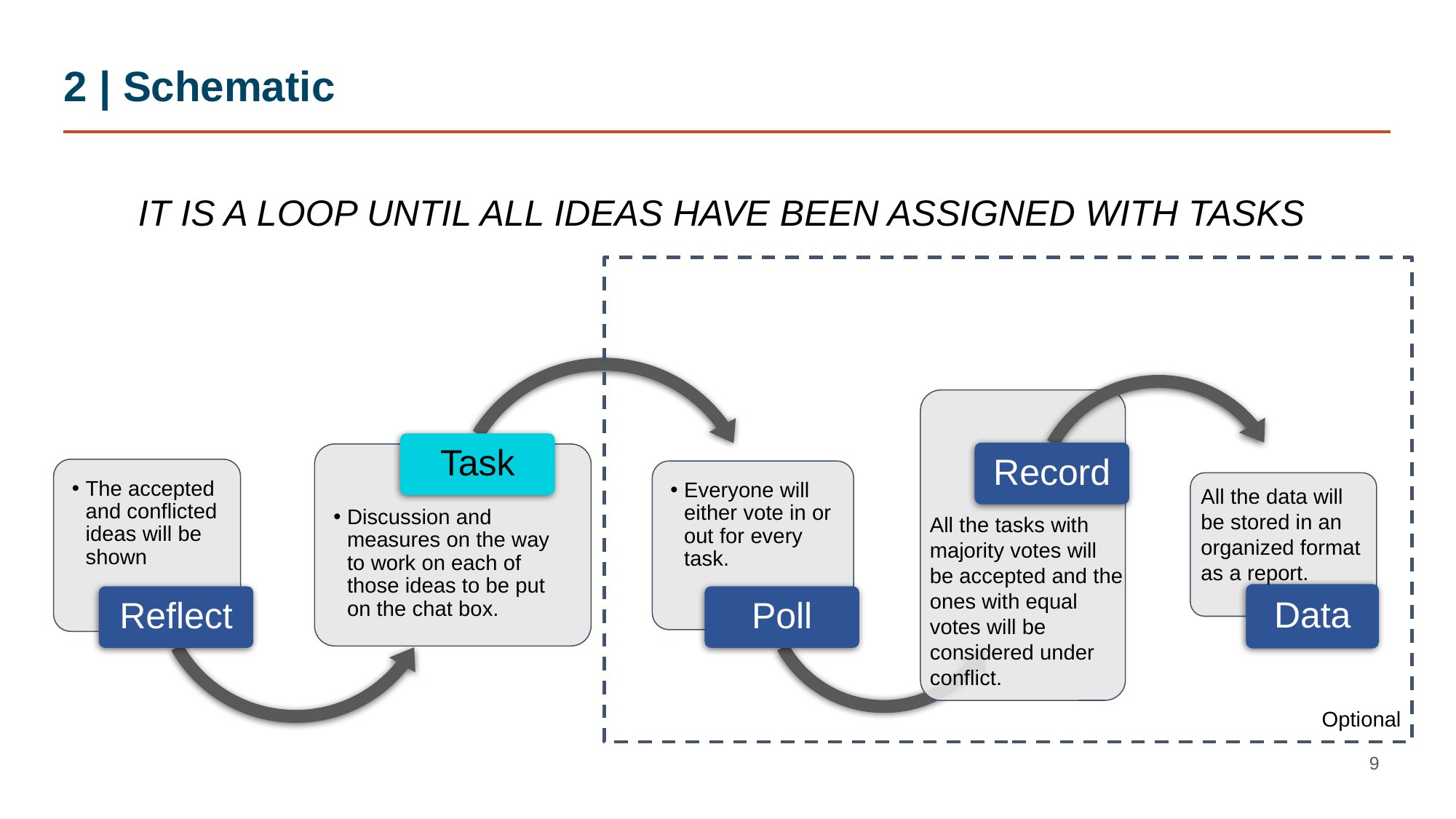

# 2 | Schematic
IT IS A LOOP UNTIL ALL IDEAS HAVE BEEN ASSIGNED WITH TASKS
Optional

Task

Record

The accepted and conflicted ideas will be shown
Everyone will either vote in or out for every task.

Discussion and measures on the way to work on each of those ideas to be put on the chat box.

Data

Poll
Reflect
All the data will be stored in an organized format as a report.
All the tasks with majority votes will be accepted and the ones with equal votes will be considered under conflict.
9